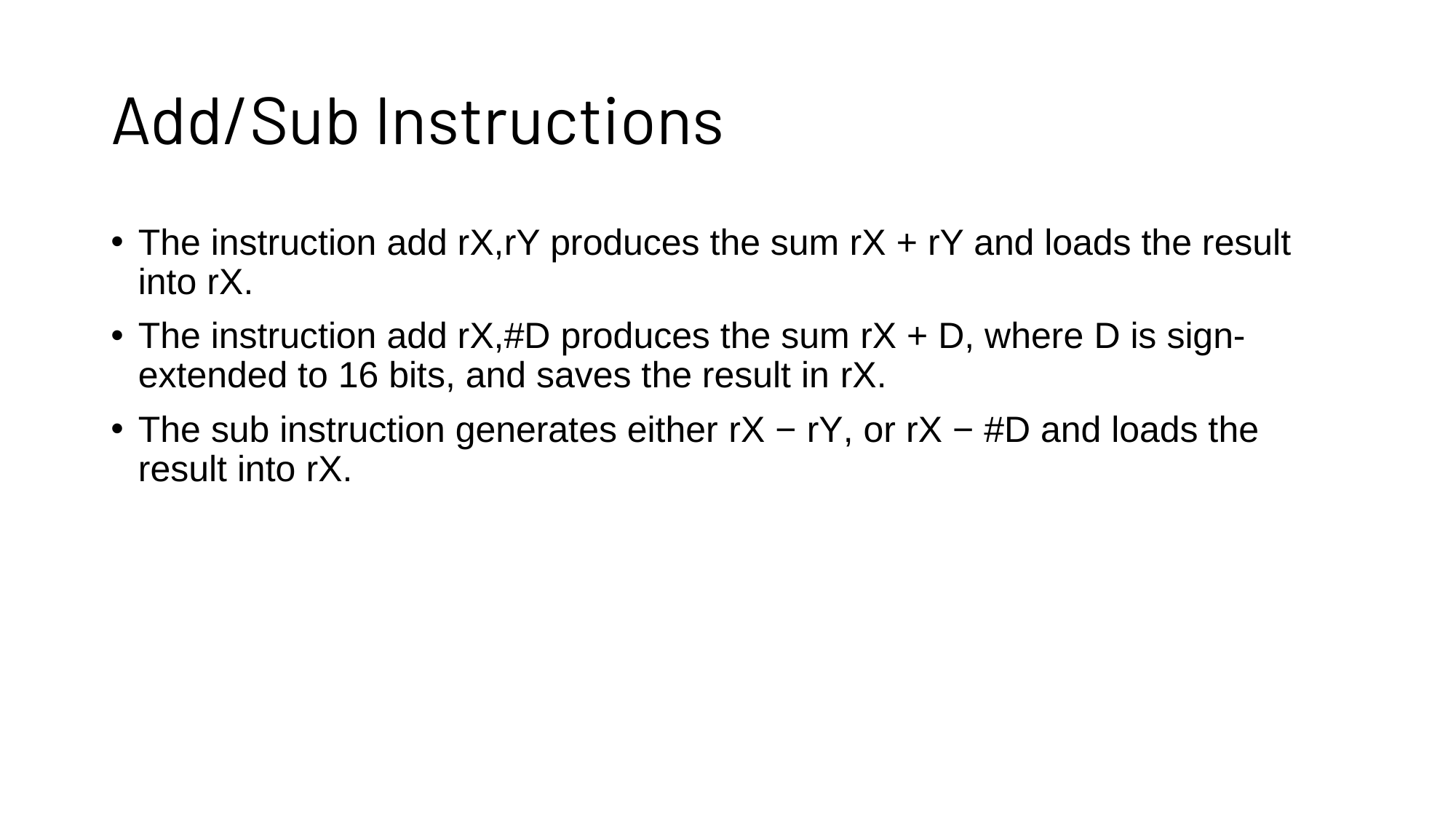

# Add/Sub Instructions
The instruction add rX,rY produces the sum rX + rY and loads the result into rX.
The instruction add rX,#D produces the sum rX + D, where D is sign-extended to 16 bits, and saves the result in rX.
The sub instruction generates either rX − rY, or rX − #D and loads the result into rX.